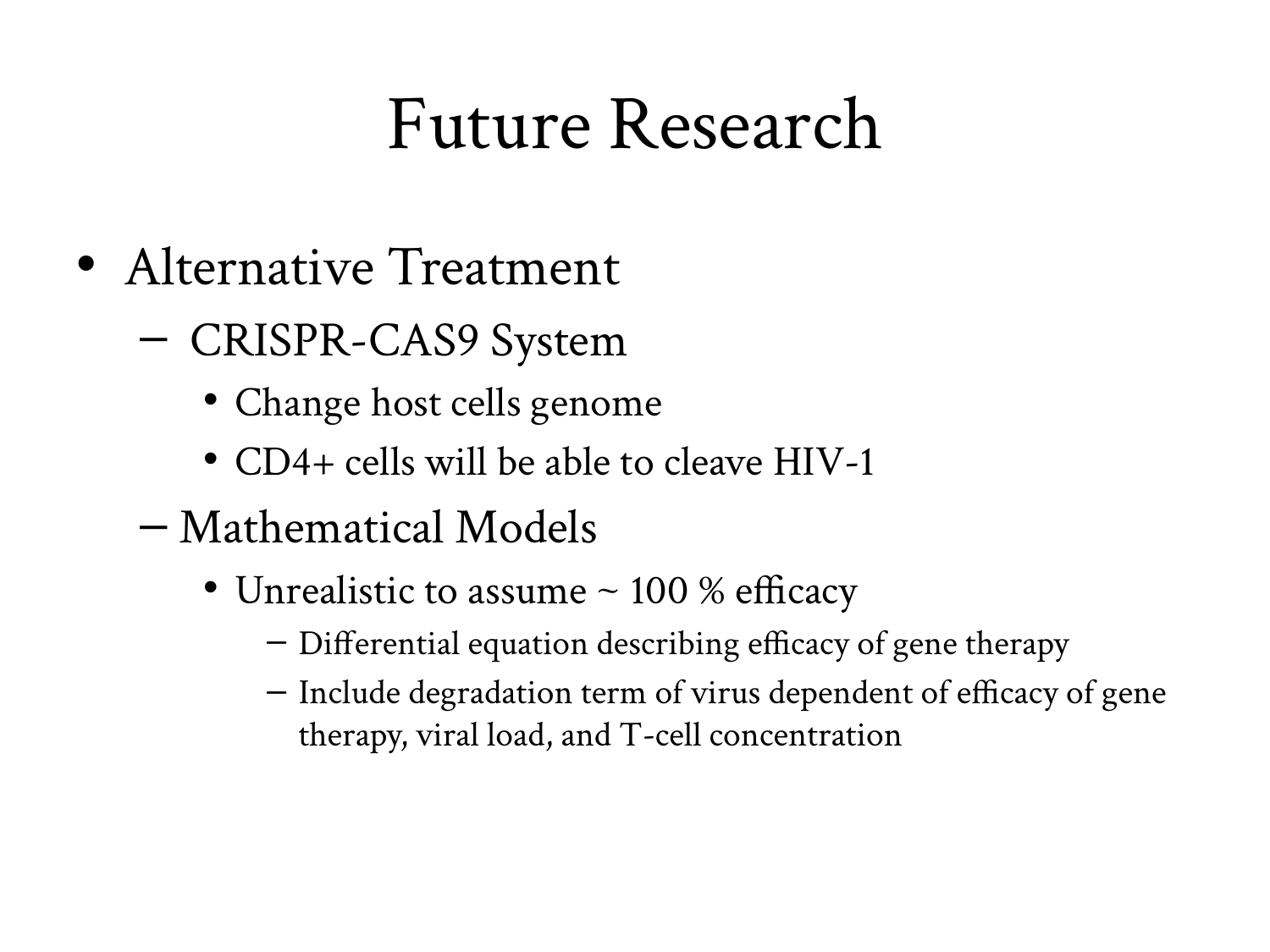

# Future Research
Alternative Treatment
 CRISPR-CAS9 System
Change host cells genome
CD4+ cells will be able to cleave HIV-1
Mathematical Models
Unrealistic to assume ~ 100 % efficacy
Differential equation describing efficacy of gene therapy
Include degradation term of virus dependent of efficacy of gene therapy, viral load, and T-cell concentration